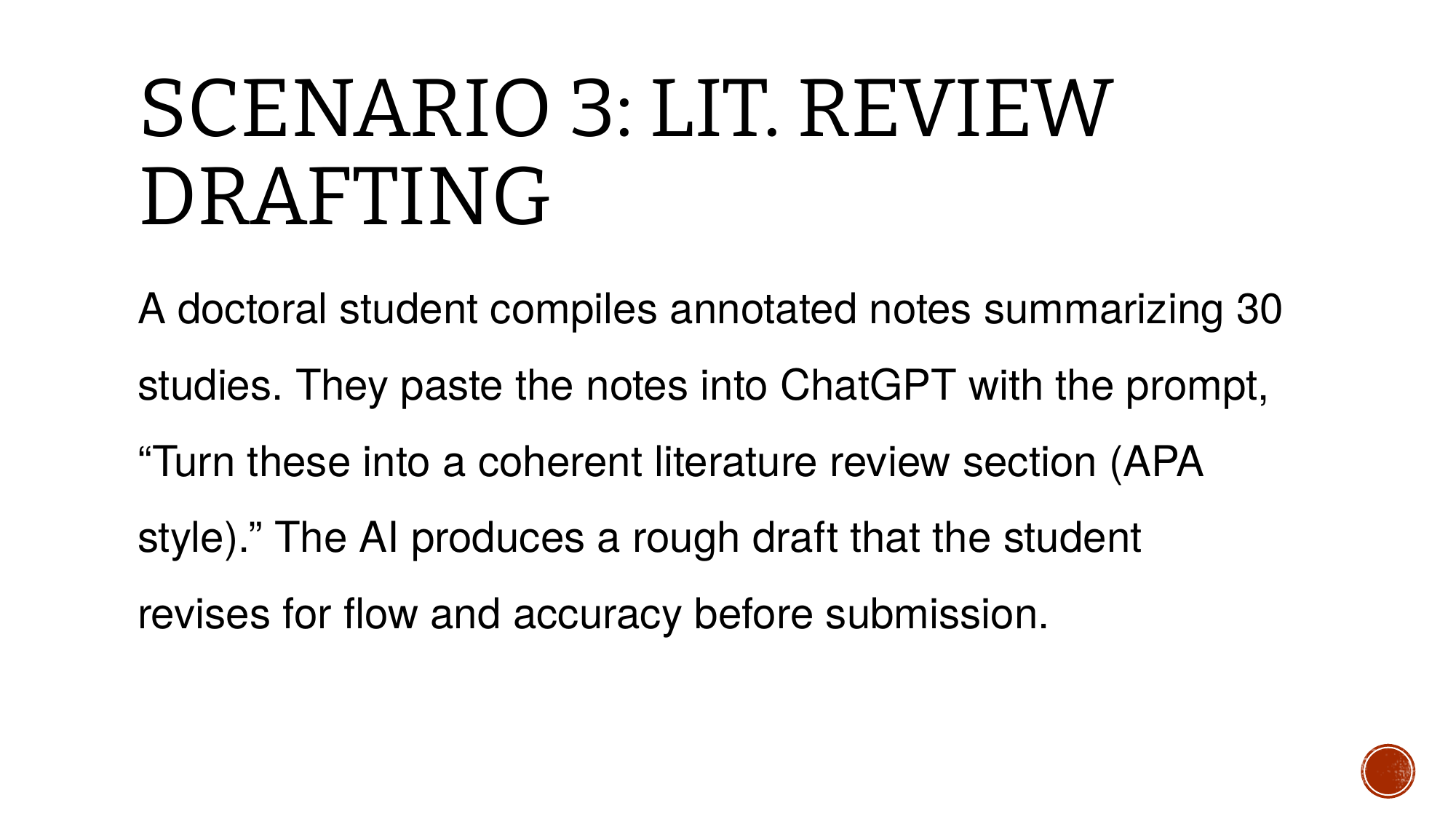

# Scenario 3: Lit. Review Drafting
A doctoral student compiles annotated notes summarizing 30 studies. They paste the notes into ChatGPT with the prompt, “Turn these into a coherent literature review section (APA style).” The AI produces a rough draft that the student revises for flow and accuracy before submission.